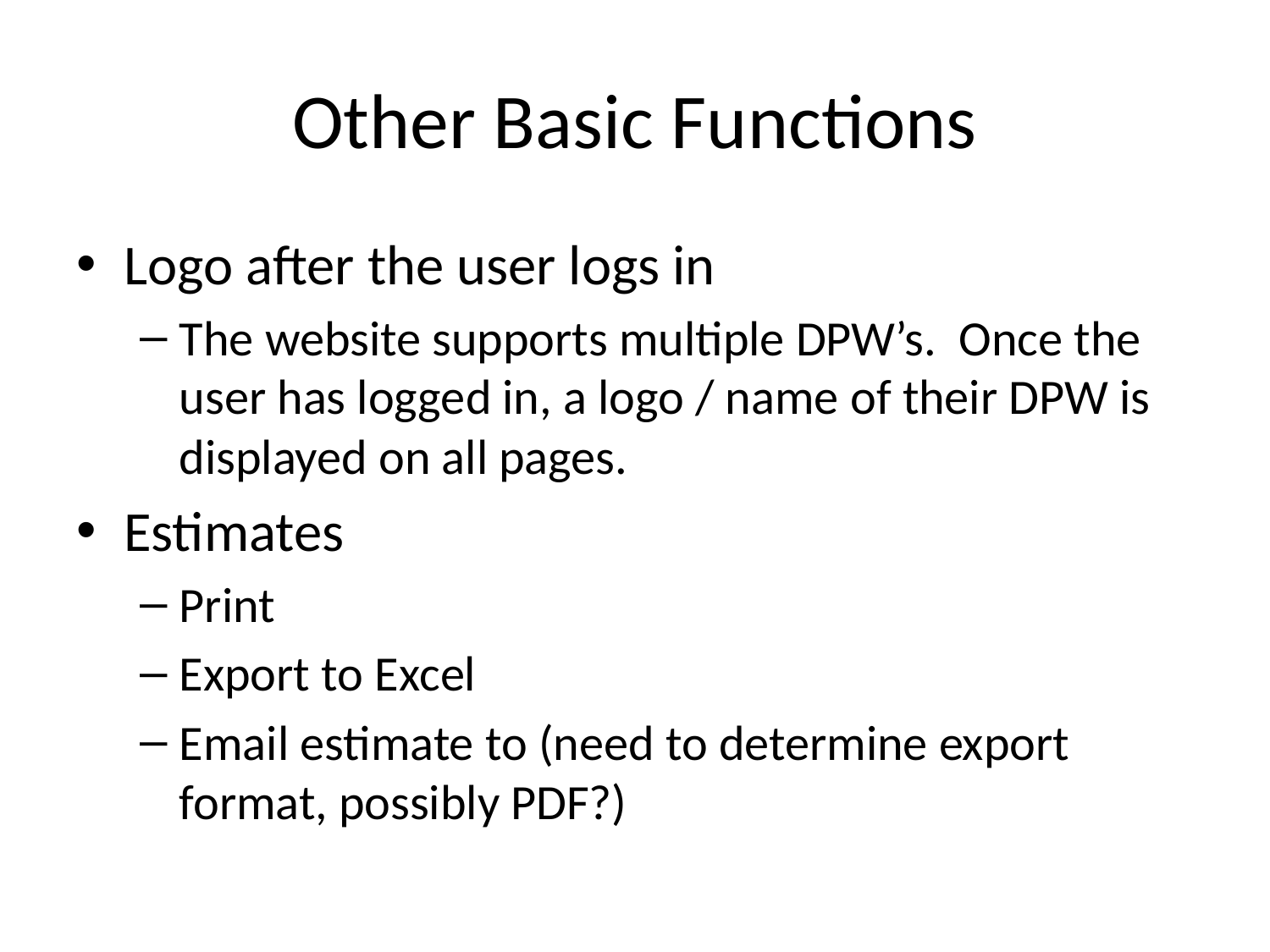

# Other Basic Functions
Logo after the user logs in
The website supports multiple DPW’s.  Once the user has logged in, a logo / name of their DPW is displayed on all pages.
Estimates
Print
Export to Excel
Email estimate to (need to determine export format, possibly PDF?)